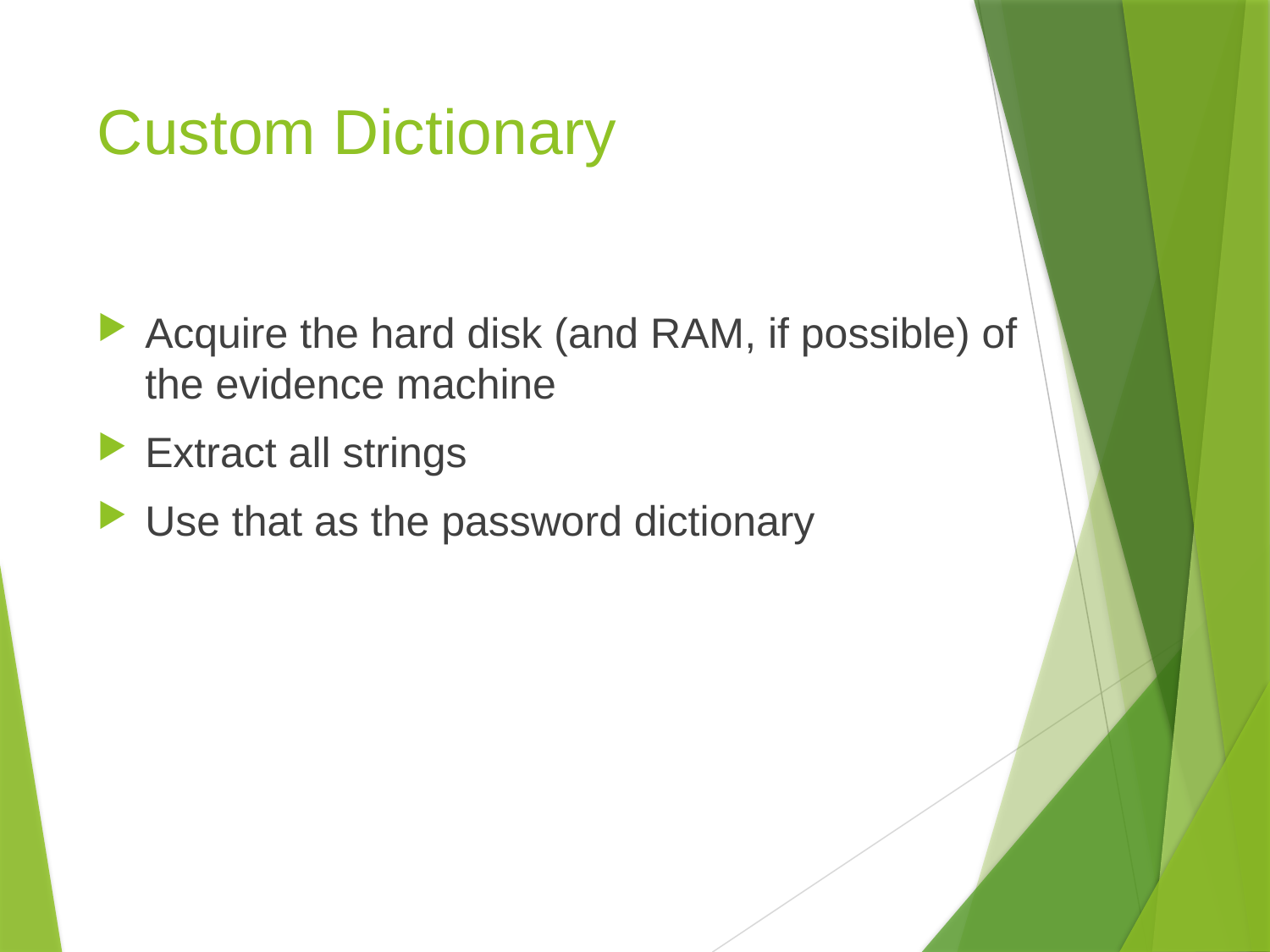

# Custom Dictionary
Acquire the hard disk (and RAM, if possible) of the evidence machine
Extract all strings
Use that as the password dictionary